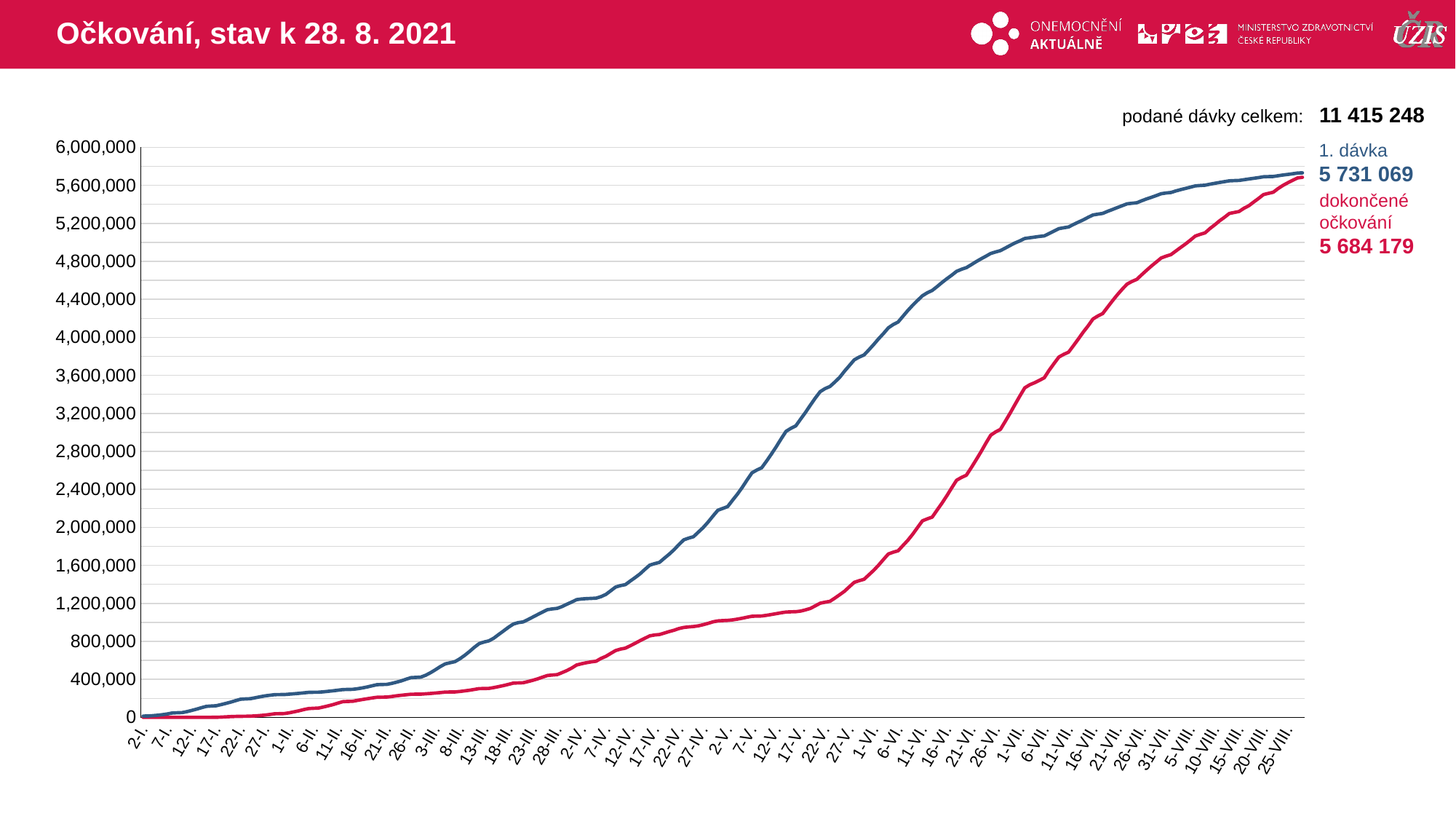

# Očkování, stav k 28. 8. 2021
podané dávky celkem:   11 415 248
1. dávka
5 731 069

### Chart

| Category | dokončené očkování | první dávka |
|---|---|---|
| 2-I. | 0.0 | 13364.0 |
| 3-I. | 0.0 | 14283.0 |
| 4-I. | 0.0 | 17877.0 |
| 5-I. | 0.0 | 22378.0 |
| 6-I. | 0.0 | 28214.0 |
| 7-I. | 0.0 | 36177.0 |
| 8-I. | 0.0 | 46146.0 |
| 9-I. | 0.0 | 48164.0 |
| 10-I. | 1.0 | 49922.0 |
| 11-I. | 2.0 | 59737.0 |
| 12-I. | 4.0 | 73137.0 |
| 13-I. | 4.0 | 86632.0 |
| 14-I. | 6.0 | 101822.0 |
| 15-I. | 6.0 | 115784.0 |
| 16-I. | 8.0 | 119160.0 |
| 17-I. | 648.0 | 121763.0 |
| 18-I. | 2468.0 | 134230.0 |
| 19-I. | 5180.0 | 146779.0 |
| 20-I. | 7823.0 | 160406.0 |
| 21-I. | 9554.0 | 176004.0 |
| 22-I. | 10597.0 | 190817.0 |
| 23-I. | 11468.0 | 194110.0 |
| 24-I. | 12337.0 | 196354.0 |
| 25-I. | 15306.0 | 205969.0 |
| 26-I. | 19276.0 | 216479.0 |
| 27-I. | 23788.0 | 225482.0 |
| 28-I. | 29894.0 | 232543.0 |
| 29-I. | 37761.0 | 238736.0 |
| 30-I. | 38848.0 | 239466.0 |
| 31-I. | 40026.0 | 240172.0 |
| 1-II. | 47946.0 | 244131.0 |
| 2-II. | 58155.0 | 248255.0 |
| 3-II. | 69130.0 | 252654.0 |
| 4-II. | 82080.0 | 257543.0 |
| 5-II. | 92720.0 | 262986.0 |
| 6-II. | 95066.0 | 263826.0 |
| 7-II. | 97552.0 | 264674.0 |
| 8-II. | 108925.0 | 268719.0 |
| 9-II. | 120833.0 | 273792.0 |
| 10-II. | 134029.0 | 279271.0 |
| 11-II. | 150192.0 | 285563.0 |
| 12-II. | 164863.0 | 292289.0 |
| 13-II. | 167839.0 | 293875.0 |
| 14-II. | 169213.0 | 294866.0 |
| 15-II. | 178541.0 | 301251.0 |
| 16-II. | 187582.0 | 309948.0 |
| 17-II. | 195851.0 | 319623.0 |
| 18-II. | 203883.0 | 331909.0 |
| 19-II. | 211189.0 | 343742.0 |
| 20-II. | 212360.0 | 345716.0 |
| 21-II. | 213373.0 | 346822.0 |
| 22-II. | 219372.0 | 356919.0 |
| 23-II. | 226319.0 | 369818.0 |
| 24-II. | 232323.0 | 383659.0 |
| 25-II. | 237851.0 | 401601.0 |
| 26-II. | 243172.0 | 417735.0 |
| 27-II. | 243721.0 | 420735.0 |
| 28-II. | 244266.0 | 423077.0 |
| 1-III. | 247679.0 | 442577.0 |
| 2-III. | 251210.0 | 469746.0 |
| 3-III. | 255693.0 | 500514.0 |
| 4-III. | 260353.0 | 533661.0 |
| 5-III. | 265739.0 | 562380.0 |
| 6-III. | 266580.0 | 574477.0 |
| 7-III. | 267412.0 | 585872.0 |
| 8-III. | 272229.0 | 615479.0 |
| 9-III. | 278582.0 | 651654.0 |
| 10-III. | 285514.0 | 692797.0 |
| 11-III. | 293854.0 | 737471.0 |
| 12-III. | 302295.0 | 776109.0 |
| 13-III. | 303580.0 | 793142.0 |
| 14-III. | 304714.0 | 805212.0 |
| 15-III. | 313474.0 | 833494.0 |
| 16-III. | 323975.0 | 872296.0 |
| 17-III. | 334446.0 | 909697.0 |
| 18-III. | 346827.0 | 947537.0 |
| 19-III. | 360405.0 | 981869.0 |
| 20-III. | 362417.0 | 996959.0 |
| 21-III. | 363958.0 | 1004343.0 |
| 22-III. | 376415.0 | 1028744.0 |
| 23-III. | 389729.0 | 1055253.0 |
| 24-III. | 405416.0 | 1082045.0 |
| 25-III. | 423230.0 | 1108307.0 |
| 26-III. | 440685.0 | 1133039.0 |
| 27-III. | 445513.0 | 1141442.0 |
| 28-III. | 449641.0 | 1146974.0 |
| 29-III. | 470285.0 | 1165989.0 |
| 30-III. | 492394.0 | 1190599.0 |
| 31-III. | 519398.0 | 1213601.0 |
| 1-IV. | 551325.0 | 1239121.0 |
| 2-IV. | 564090.0 | 1245965.0 |
| 3-IV. | 574988.0 | 1249542.0 |
| 4-IV. | 583777.0 | 1252010.0 |
| 5-IV. | 590935.0 | 1254355.0 |
| 6-IV. | 620114.0 | 1270403.0 |
| 7-IV. | 642228.0 | 1293721.0 |
| 8-IV. | 673083.0 | 1332188.0 |
| 9-IV. | 703082.0 | 1371406.0 |
| 10-IV. | 718347.0 | 1386761.0 |
| 11-IV. | 728356.0 | 1396475.0 |
| 12-IV. | 753325.0 | 1434519.0 |
| 13-IV. | 779231.0 | 1470592.0 |
| 14-IV. | 806535.0 | 1509282.0 |
| 15-IV. | 832203.0 | 1556953.0 |
| 16-IV. | 857781.0 | 1601452.0 |
| 17-IV. | 866780.0 | 1618042.0 |
| 18-IV. | 871745.0 | 1630969.0 |
| 19-IV. | 887122.0 | 1674843.0 |
| 20-IV. | 902925.0 | 1716930.0 |
| 21-IV. | 917174.0 | 1764597.0 |
| 22-IV. | 934504.0 | 1818989.0 |
| 23-IV. | 946476.0 | 1868672.0 |
| 24-IV. | 951690.0 | 1886452.0 |
| 25-IV. | 955678.0 | 1901091.0 |
| 26-IV. | 963197.0 | 1950094.0 |
| 27-IV. | 975351.0 | 1998078.0 |
| 28-IV. | 989285.0 | 2055329.0 |
| 29-IV. | 1005088.0 | 2119213.0 |
| 30-IV. | 1014981.0 | 2179901.0 |
| 1-V. | 1018383.0 | 2199076.0 |
| 2-V. | 1020624.0 | 2217924.0 |
| 3-V. | 1025651.0 | 2283991.0 |
| 4-V. | 1033911.0 | 2348828.0 |
| 5-V. | 1043244.0 | 2419950.0 |
| 6-V. | 1053847.0 | 2498310.0 |
| 7-V. | 1063831.0 | 2573600.0 |
| 8-V. | 1065547.0 | 2602838.0 |
| 9-V. | 1066731.0 | 2626983.0 |
| 10-V. | 1073858.0 | 2697985.0 |
| 11-V. | 1082604.0 | 2772211.0 |
| 12-V. | 1091612.0 | 2850416.0 |
| 13-V. | 1100712.0 | 2932873.0 |
| 14-V. | 1108427.0 | 3011125.0 |
| 15-V. | 1110599.0 | 3042881.0 |
| 16-V. | 1111804.0 | 3068607.0 |
| 17-V. | 1118467.0 | 3140189.0 |
| 18-V. | 1131419.0 | 3211082.0 |
| 19-V. | 1146465.0 | 3287255.0 |
| 20-V. | 1173365.0 | 3361013.0 |
| 21-V. | 1200984.0 | 3428320.0 |
| 22-V. | 1212049.0 | 3460466.0 |
| 23-V. | 1221009.0 | 3482746.0 |
| 24-V. | 1254491.0 | 3528517.0 |
| 25-V. | 1290135.0 | 3578523.0 |
| 26-V. | 1327529.0 | 3644294.0 |
| 27-V. | 1374753.0 | 3703501.0 |
| 28-V. | 1421156.0 | 3763045.0 |
| 29-V. | 1438196.0 | 3792040.0 |
| 30-V. | 1452575.0 | 3814358.0 |
| 31-V. | 1499936.0 | 3868197.0 |
| 1-VI. | 1548241.0 | 3924902.0 |
| 2-VI. | 1602114.0 | 3985268.0 |
| 3-VI. | 1662207.0 | 4040651.0 |
| 4-VI. | 1719489.0 | 4100452.0 |
| 5-VI. | 1738244.0 | 4134447.0 |
| 6-VI. | 1753306.0 | 4161272.0 |
| 7-VI. | 1808840.0 | 4221787.0 |
| 8-VI. | 1863714.0 | 4282663.0 |
| 9-VI. | 1928012.0 | 4338150.0 |
| 10-VI. | 1998969.0 | 4388826.0 |
| 11-VI. | 2068542.0 | 4437746.0 |
| 12-VI. | 2089253.0 | 4469599.0 |
| 13-VI. | 2107589.0 | 4493534.0 |
| 14-VI. | 2181824.0 | 4534110.0 |
| 15-VI. | 2254007.0 | 4576562.0 |
| 16-VI. | 2332057.0 | 4616729.0 |
| 17-VI. | 2414975.0 | 4653887.0 |
| 18-VI. | 2495303.0 | 4694194.0 |
| 19-VI. | 2524502.0 | 4715882.0 |
| 20-VI. | 2548241.0 | 4733191.0 |
| 21-VI. | 2626641.0 | 4764242.0 |
| 22-VI. | 2708734.0 | 4795551.0 |
| 23-VI. | 2793811.0 | 4825373.0 |
| 24-VI. | 2883712.0 | 4853338.0 |
| 25-VI. | 2969670.0 | 4882632.0 |
| 26-VI. | 3004373.0 | 4898433.0 |
| 27-VI. | 3030934.0 | 4912356.0 |
| 28-VI. | 3115969.0 | 4939480.0 |
| 29-VI. | 3202314.0 | 4967248.0 |
| 30-VI. | 3293095.0 | 4993365.0 |
| 1-VII. | 3382947.0 | 5015502.0 |
| 2-VII. | 3468589.0 | 5040468.0 |
| 3-VII. | 3500013.0 | 5047512.0 |
| 4-VII. | 3521747.0 | 5055026.0 |
| 5-VII. | 3547026.0 | 5062342.0 |
| 6-VII. | 3574562.0 | 5067696.0 |
| 7-VII. | 3653379.0 | 5092462.0 |
| 8-VII. | 3723561.0 | 5117680.0 |
| 9-VII. | 3792687.0 | 5144063.0 |
| 10-VII. | 3821225.0 | 5153349.0 |
| 11-VII. | 3844046.0 | 5161812.0 |
| 12-VII. | 3913020.0 | 5187991.0 |
| 13-VII. | 3982773.0 | 5212296.0 |
| 14-VII. | 4054656.0 | 5236102.0 |
| 15-VII. | 4120530.0 | 5262921.0 |
| 16-VII. | 4193084.0 | 5288176.0 |
| 17-VII. | 4224446.0 | 5296411.0 |
| 18-VII. | 4250390.0 | 5304269.0 |
| 19-VII. | 4317301.0 | 5326079.0 |
| 20-VII. | 4384220.0 | 5345458.0 |
| 21-VII. | 4447526.0 | 5365931.0 |
| 22-VII. | 4505983.0 | 5385126.0 |
| 23-VII. | 4560557.0 | 5405108.0 |
| 24-VII. | 4588111.0 | 5411212.0 |
| 25-VII. | 4610074.0 | 5416657.0 |
| 26-VII. | 4658507.0 | 5437447.0 |
| 27-VII. | 4704985.0 | 5456739.0 |
| 28-VII. | 4750809.0 | 5474088.0 |
| 29-VII. | 4792611.0 | 5491932.0 |
| 30-VII. | 4835014.0 | 5511738.0 |
| 31-VII. | 4854466.0 | 5519068.0 |
| 1-VIII. | 4870572.0 | 5524411.0 |
| 2-VIII. | 4907945.0 | 5540454.0 |
| 3-VIII. | 4945917.0 | 5554743.0 |
| 4-VIII. | 4982519.0 | 5567733.0 |
| 5-VIII. | 5022836.0 | 5580395.0 |
| 6-VIII. | 5065743.0 | 5593884.0 |
| 7-VIII. | 5083792.0 | 5597981.0 |
| 8-VIII. | 5099464.0 | 5601137.0 |
| 9-VIII. | 5144381.0 | 5611473.0 |
| 10-VIII. | 5183810.0 | 5620968.0 |
| 11-VIII. | 5226789.0 | 5630024.0 |
| 12-VIII. | 5263692.0 | 5638809.0 |
| 13-VIII. | 5303747.0 | 5647262.0 |
| 14-VIII. | 5314356.0 | 5649496.0 |
| 15-VIII. | 5324681.0 | 5651426.0 |
| 16-VIII. | 5358574.0 | 5659255.0 |
| 17-VIII. | 5385480.0 | 5666773.0 |
| 18-VIII. | 5424119.0 | 5673974.0 |
| 19-VIII. | 5462301.0 | 5681085.0 |
| 20-VIII. | 5502313.0 | 5689693.0 |
| 21-VIII. | 5515006.0 | 5691464.0 |
| 22-VIII. | 5526910.0 | 5692988.0 |
| 23-VIII. | 5565906.0 | 5700861.0 |
| 24-VIII. | 5598954.0 | 5708377.0 |
| 25-VIII. | 5626906.0 | 5714927.0 |
| 26-VIII. | 5652569.0 | 5721399.0 |
| 27-VIII. | 5677716.0 | 5729263.0 |
| 28-VIII. | 5684179.0 | 5731069.0 |
dokončené
očkování
5 684 179